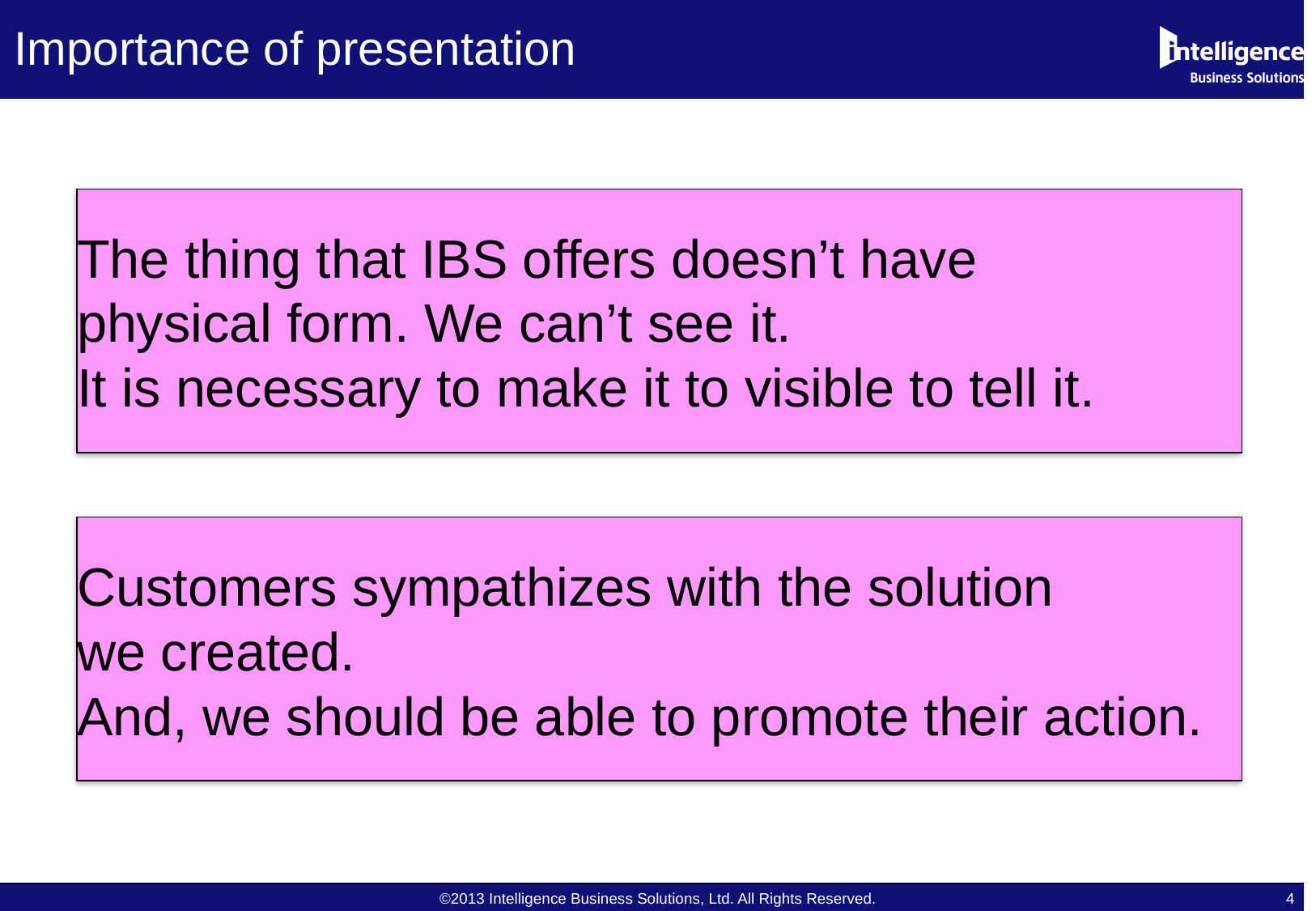

# Importance of presentation
The thing that IBS offers doesn’t have
physical form. We can’t see it.
It is necessary to make it to visible to tell it.
Customers sympathizes with the solution
we created.
And, we should be able to promote their action.